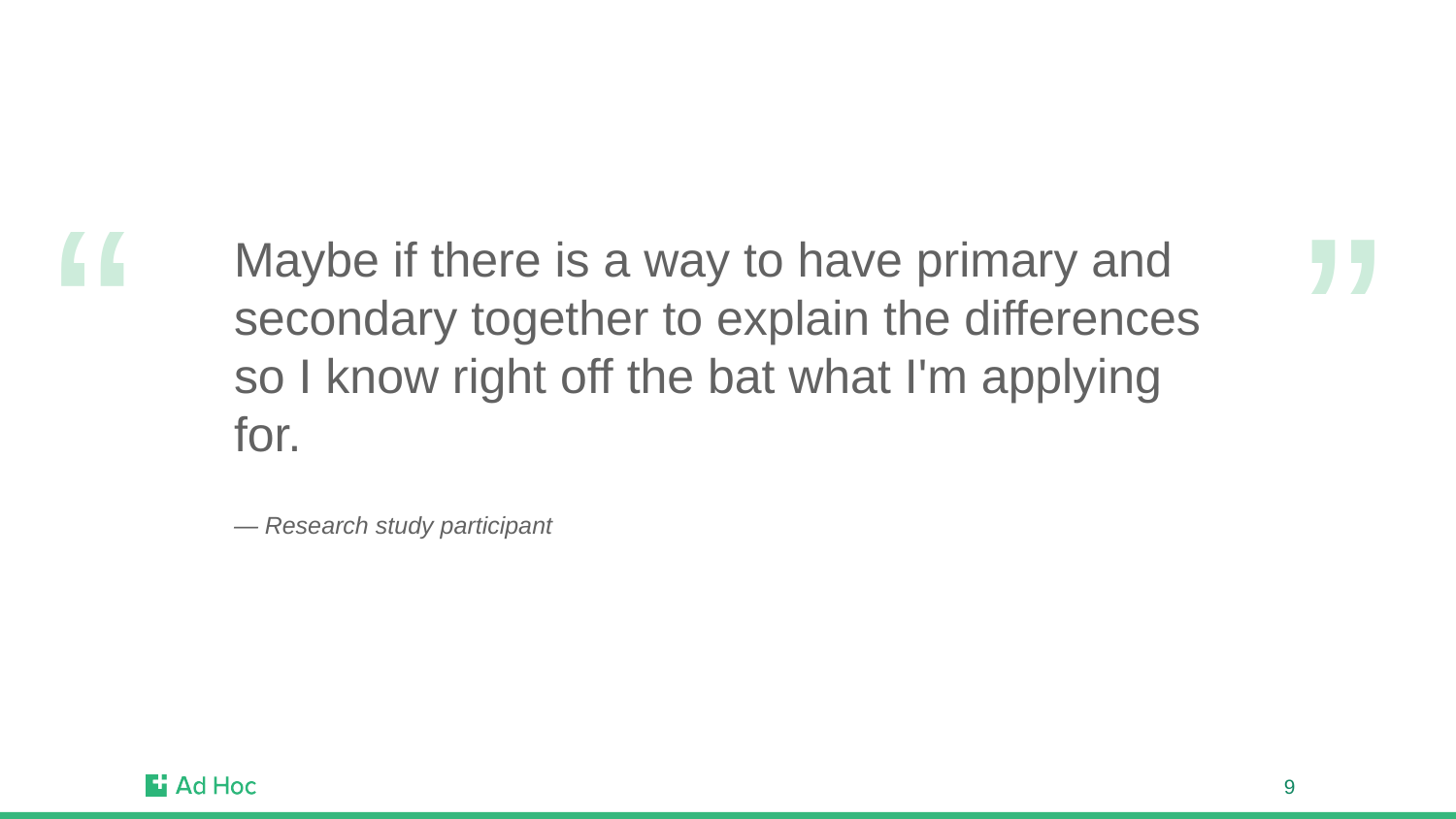

# Maybe if there is a way to have primary and secondary together to explain the differences so I know right off the bat what I'm applying for.
— Research study participant
9